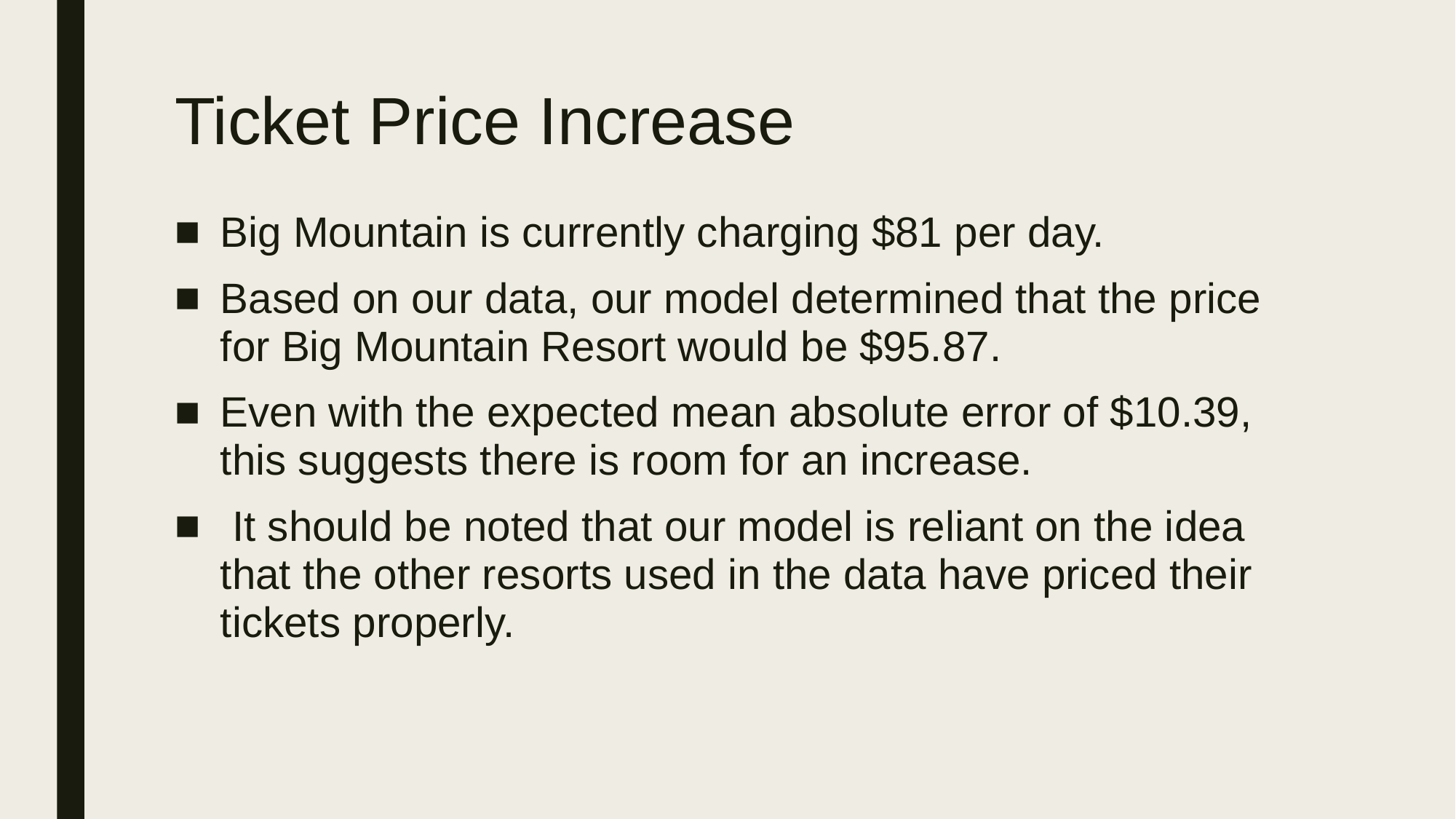

# Ticket Price Increase
Big Mountain is currently charging $81 per day.
Based on our data, our model determined that the price for Big Mountain Resort would be $95.87.
Even with the expected mean absolute error of $10.39, this suggests there is room for an increase.
 It should be noted that our model is reliant on the idea that the other resorts used in the data have priced their tickets properly.